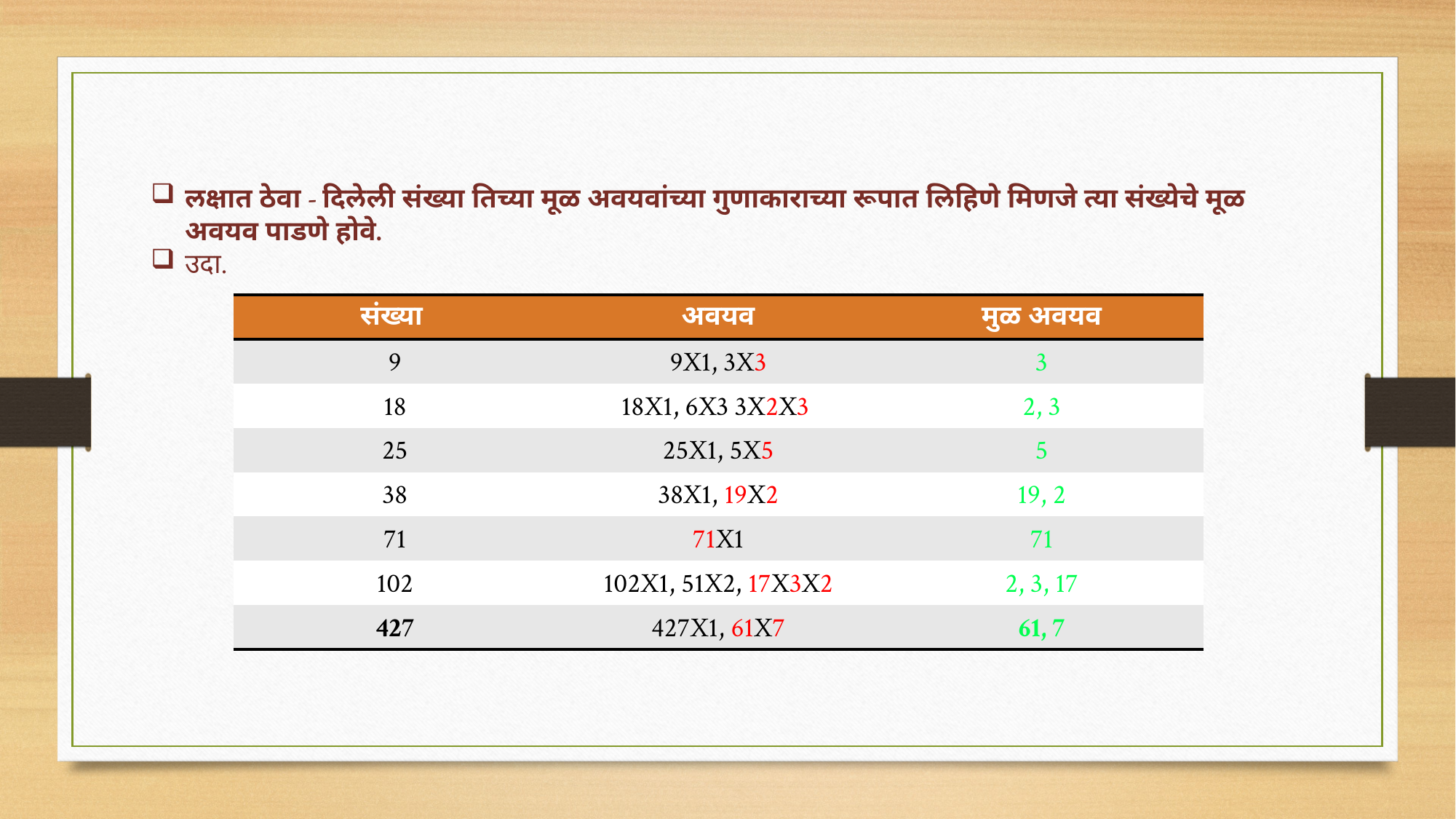

लक्षात ठेवा - दिलेली संख्या तिच्या मूळ अवयवांच्या गुणाकाराच्या रूपात लिहिणे मिणजे त्या संख्येचे मूळ अवयव पाडणे होवे.
उदा.

| संख्या | अवयव | मुळ अवयव |
| --- | --- | --- |
| 9 | 9X1, 3X3 | 3 |
| 18 | 18X1, 6X3 3X2X3 | 2, 3 |
| 25 | 25X1, 5X5 | 5 |
| 38 | 38X1, 19X2 | 19, 2 |
| 71 | 71X1 | 71 |
| 102 | 102X1, 51X2, 17X3X2 | 2, 3, 17 |
| 427 | 427X1, 61X7 | 61, 7 |